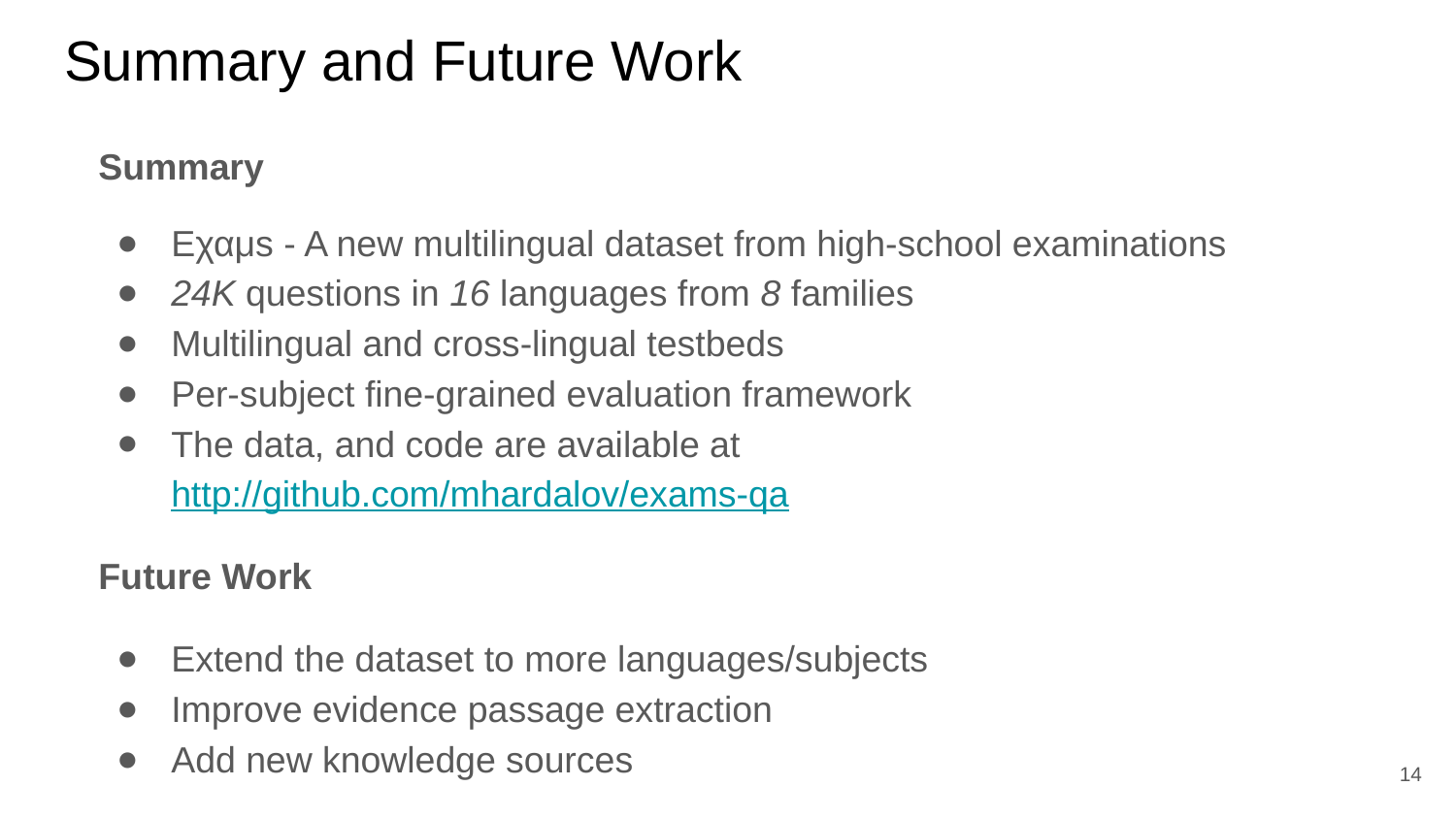

# Summary and Future Work
Summary
Eχαμs - A new multilingual dataset from high-school examinations
24K questions in 16 languages from 8 families
Multilingual and cross-lingual testbeds
Per-subject fine-grained evaluation framework
The data, and code are available at
http://github.com/mhardalov/exams-qa
Future Work
Extend the dataset to more languages/subjects
Improve evidence passage extraction
Add new knowledge sources
14